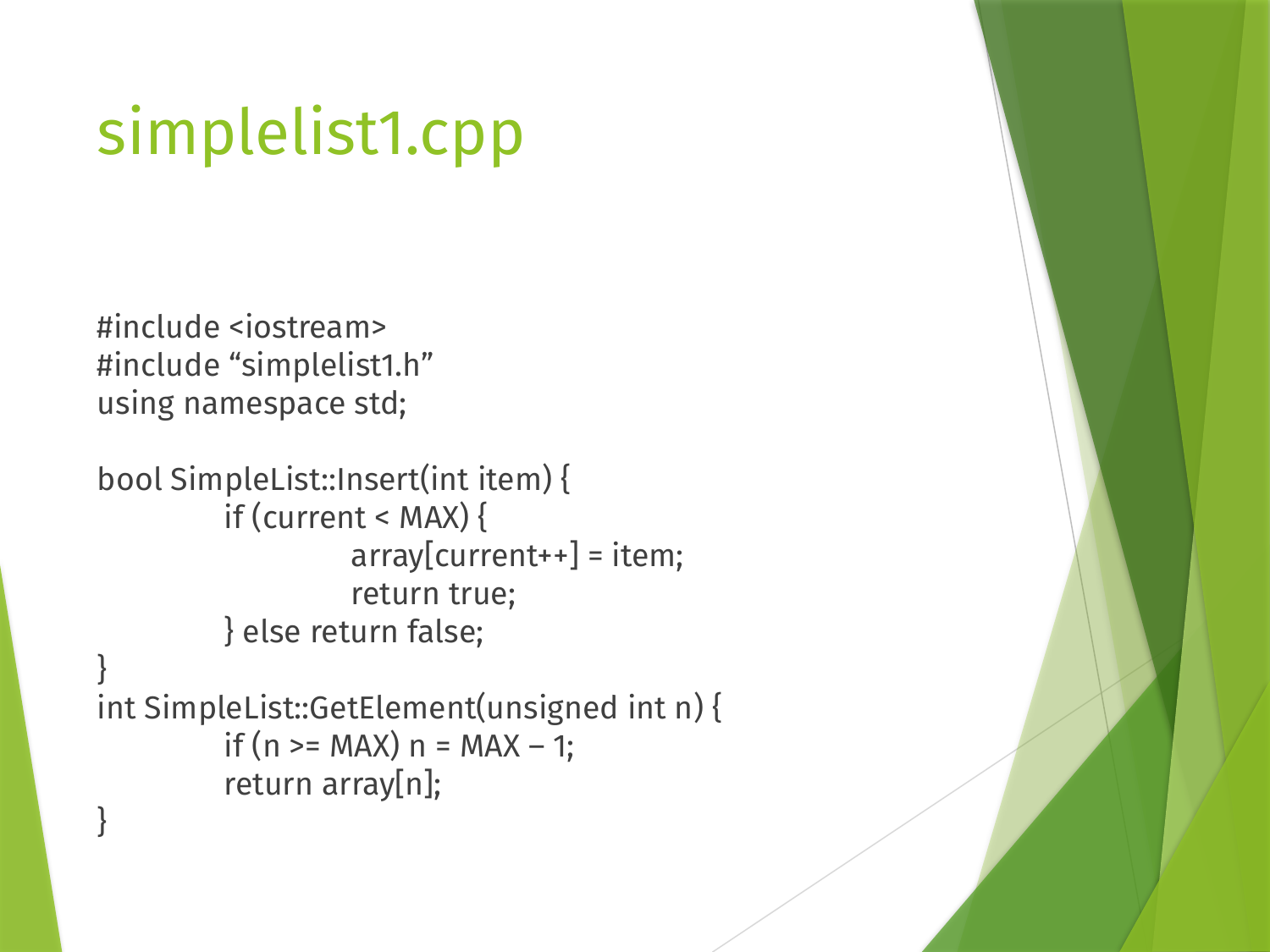

# simplelist1.cpp
#include <iostream>
#include “simplelist1.h”
using namespace std;

bool SimpleList::Insert(int item) {
	if (current < MAX) {
		array[current++] = item;
		return true;
	} else return false;
}
int SimpleList::GetElement(unsigned int n) {
	if (n >= MAX) n = MAX – 1;
	return array[n];
}